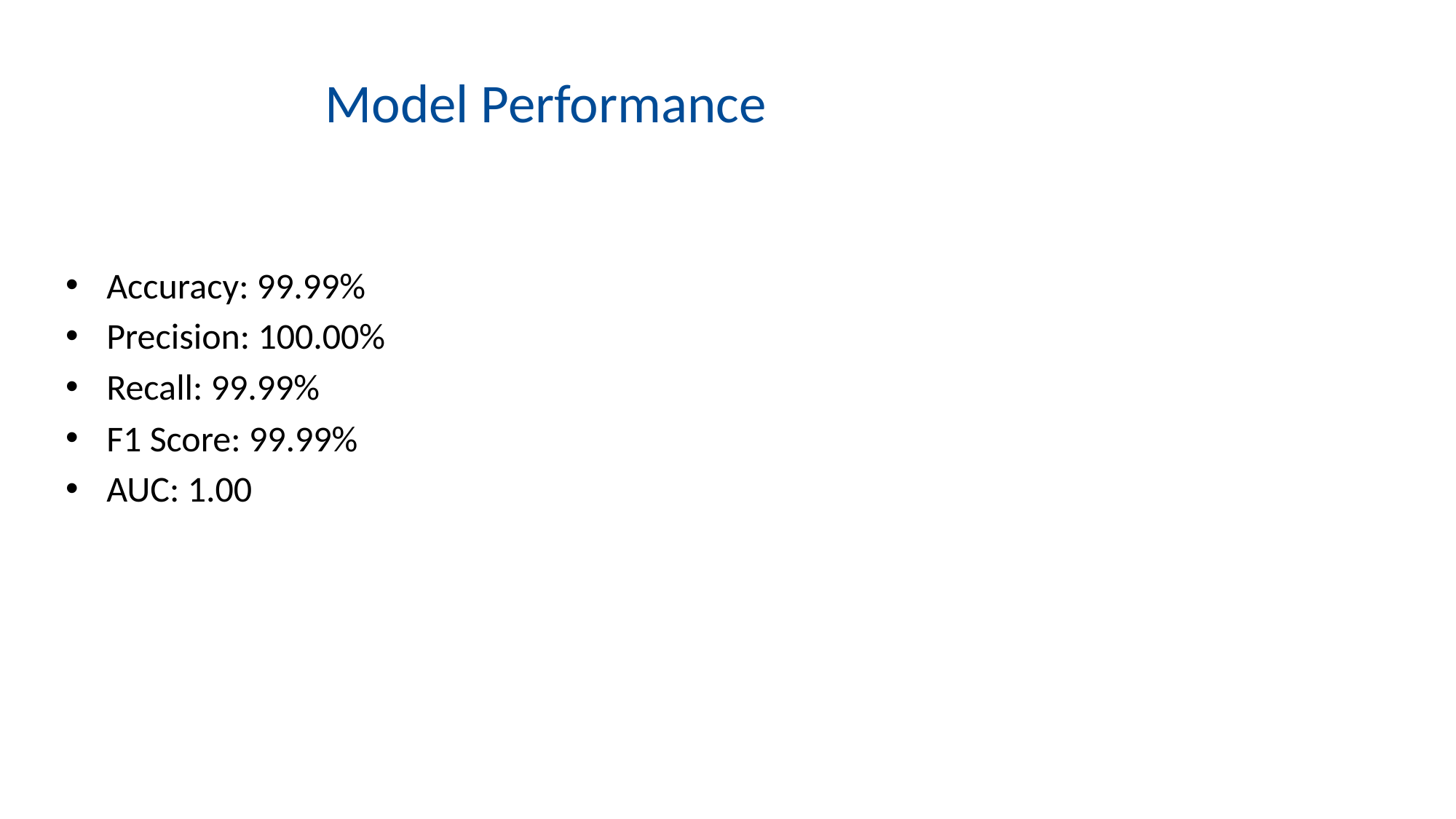

# Model Performance

Accuracy: 99.99%
Precision: 100.00%
Recall: 99.99%
F1 Score: 99.99%
AUC: 1.00